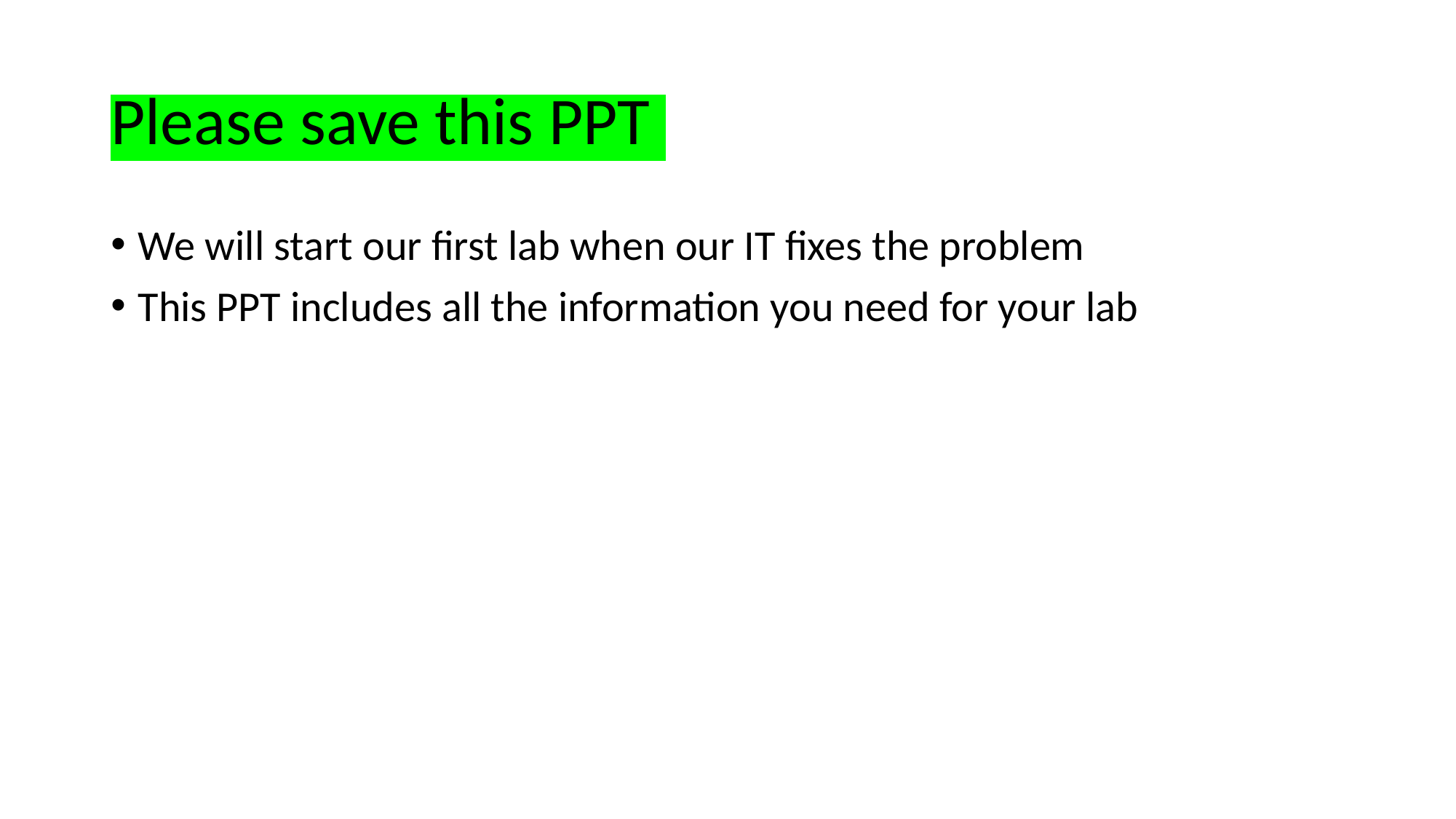

# Please save this PPT
We will start our first lab when our IT fixes the problem
This PPT includes all the information you need for your lab